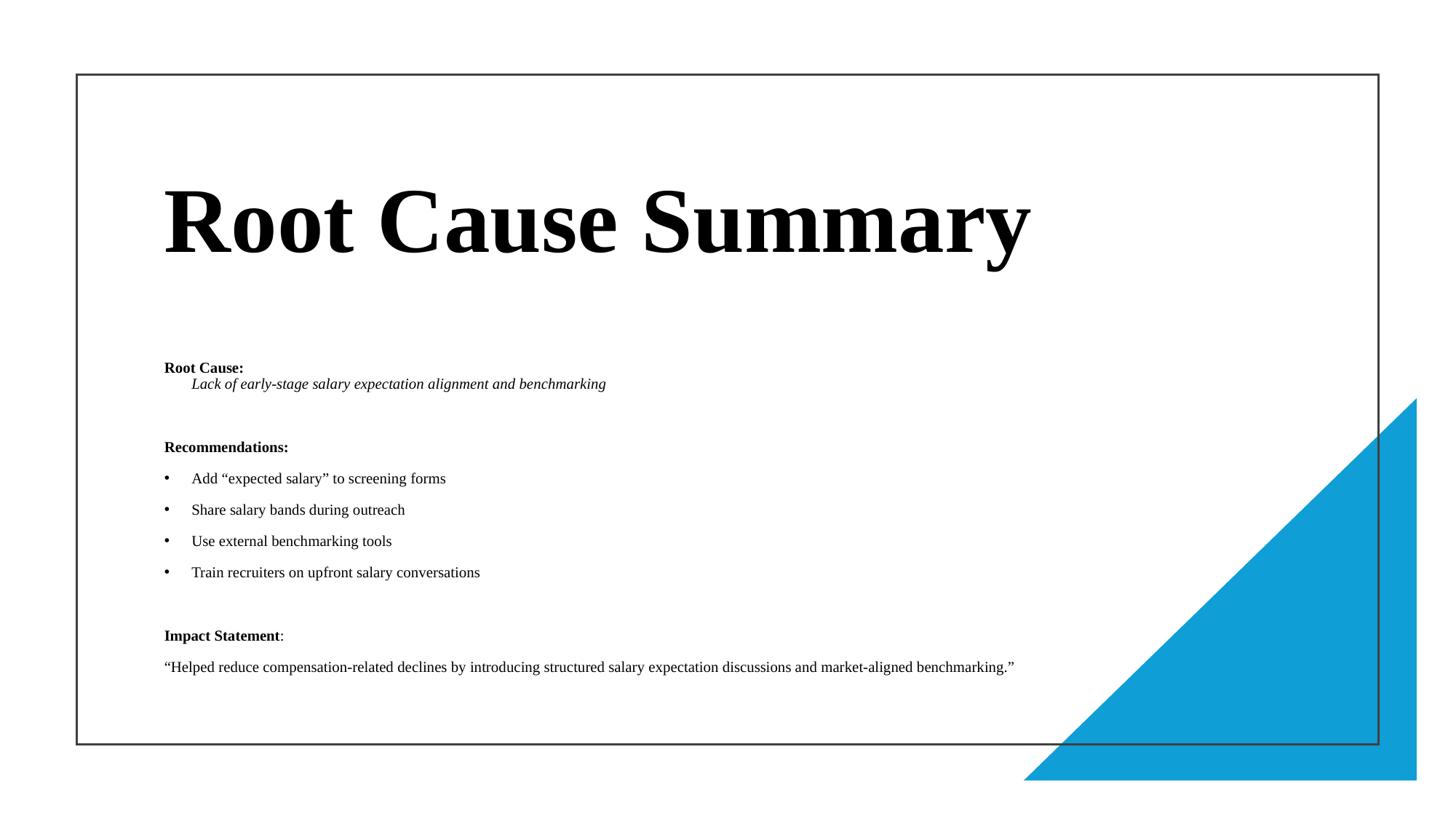

# Root Cause Summary
Root Cause:
Lack of early-stage salary expectation alignment and benchmarking

Recommendations:
Add “expected salary” to screening forms
Share salary bands during outreach
Use external benchmarking tools
Train recruiters on upfront salary conversations

Impact Statement:
“Helped reduce compensation-related declines by introducing structured salary expectation discussions and market-aligned benchmarking.”